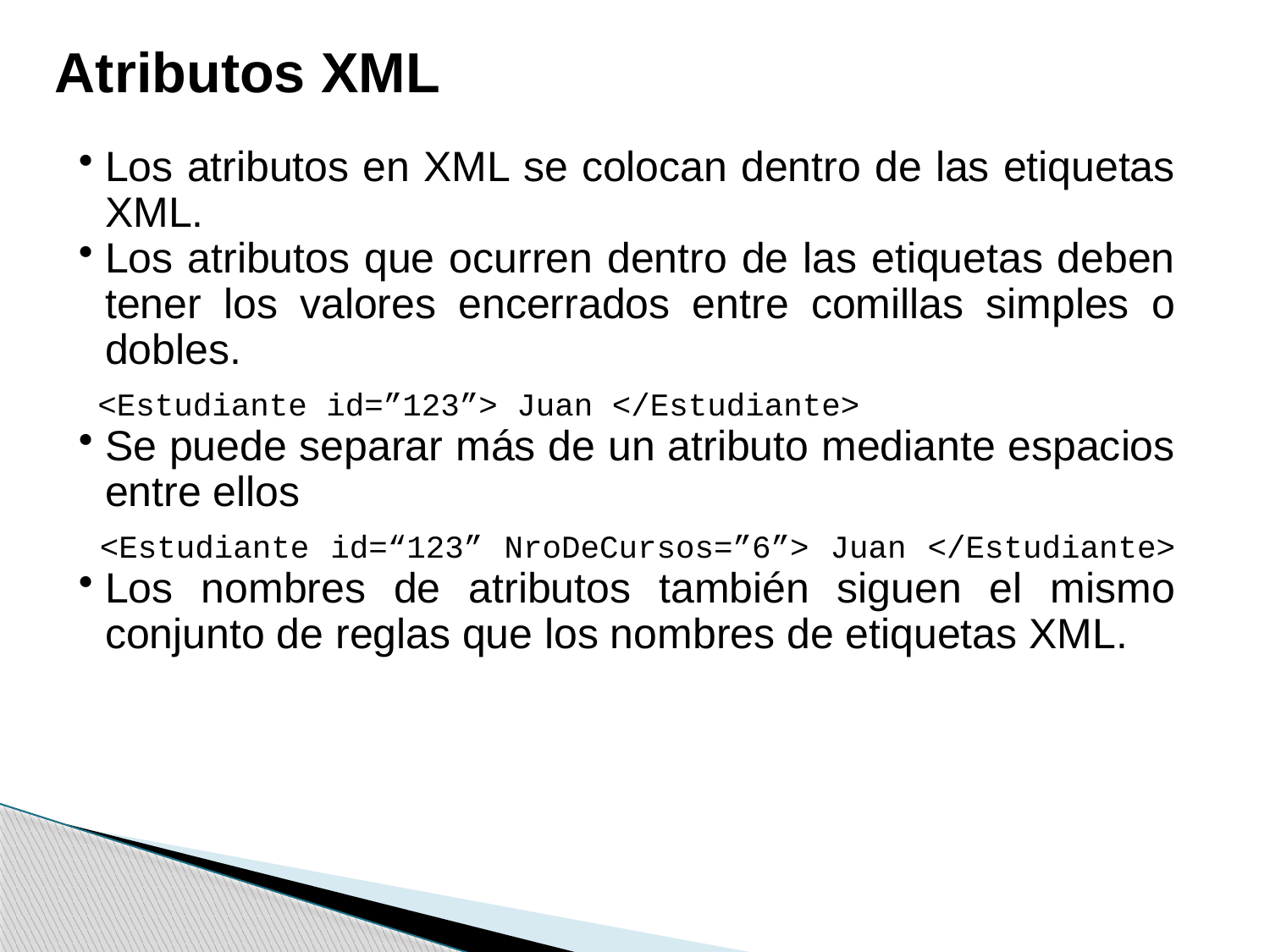

Atributos XML
Los atributos en XML se colocan dentro de las etiquetas XML.
Los atributos que ocurren dentro de las etiquetas deben tener los valores encerrados entre comillas simples o dobles.
 <Estudiante id=”123”> Juan </Estudiante>
Se puede separar más de un atributo mediante espacios entre ellos
 <Estudiante id=“123” NroDeCursos=”6”> Juan </Estudiante>
Los nombres de atributos también siguen el mismo conjunto de reglas que los nombres de etiquetas XML.